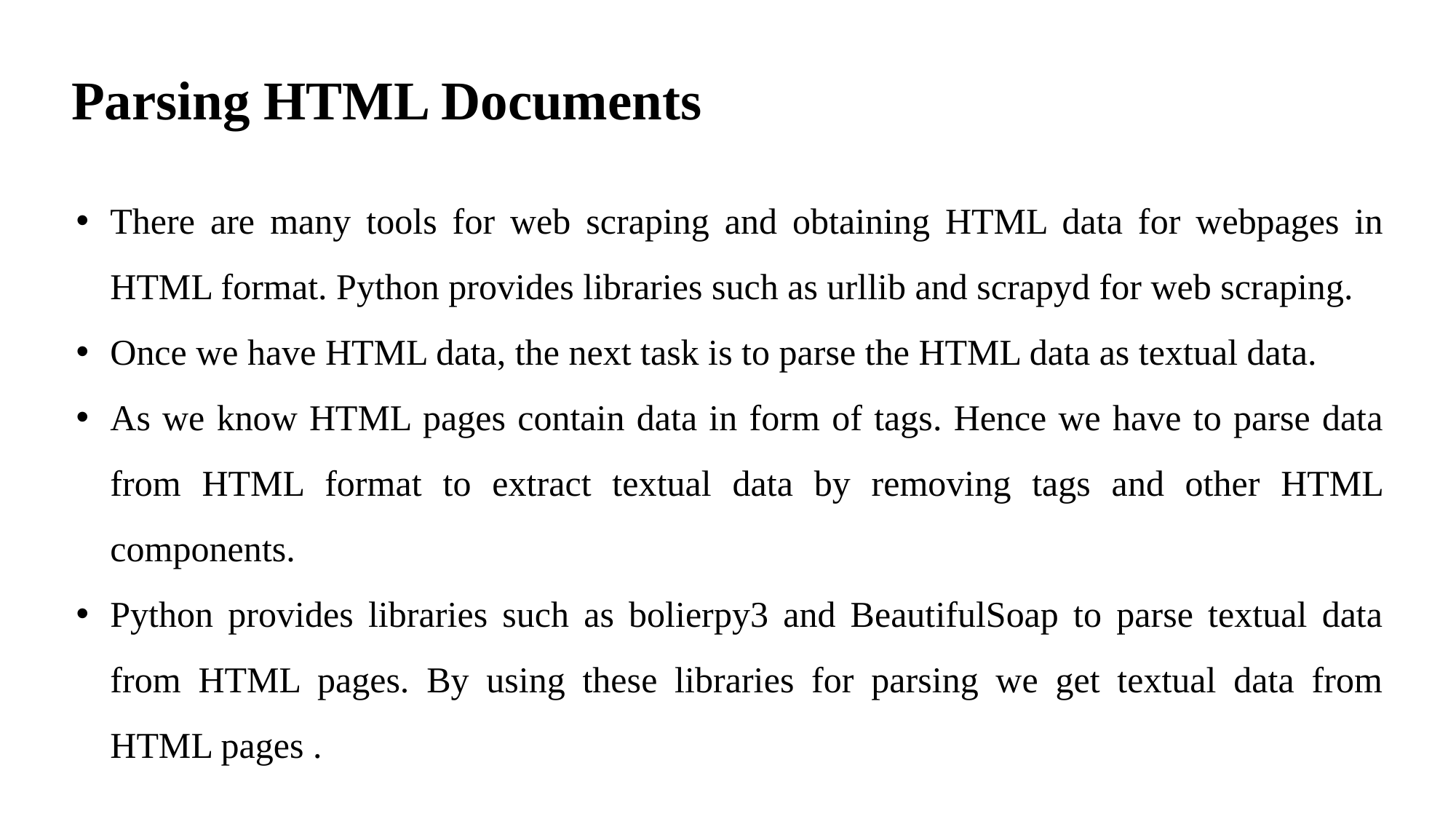

# Parsing HTML Documents
There are many tools for web scraping and obtaining HTML data for webpages in HTML format. Python provides libraries such as urllib and scrapyd for web scraping.
Once we have HTML data, the next task is to parse the HTML data as textual data.
As we know HTML pages contain data in form of tags. Hence we have to parse data from HTML format to extract textual data by removing tags and other HTML components.
Python provides libraries such as bolierpy3 and BeautifulSoap to parse textual data from HTML pages. By using these libraries for parsing we get textual data from HTML pages .